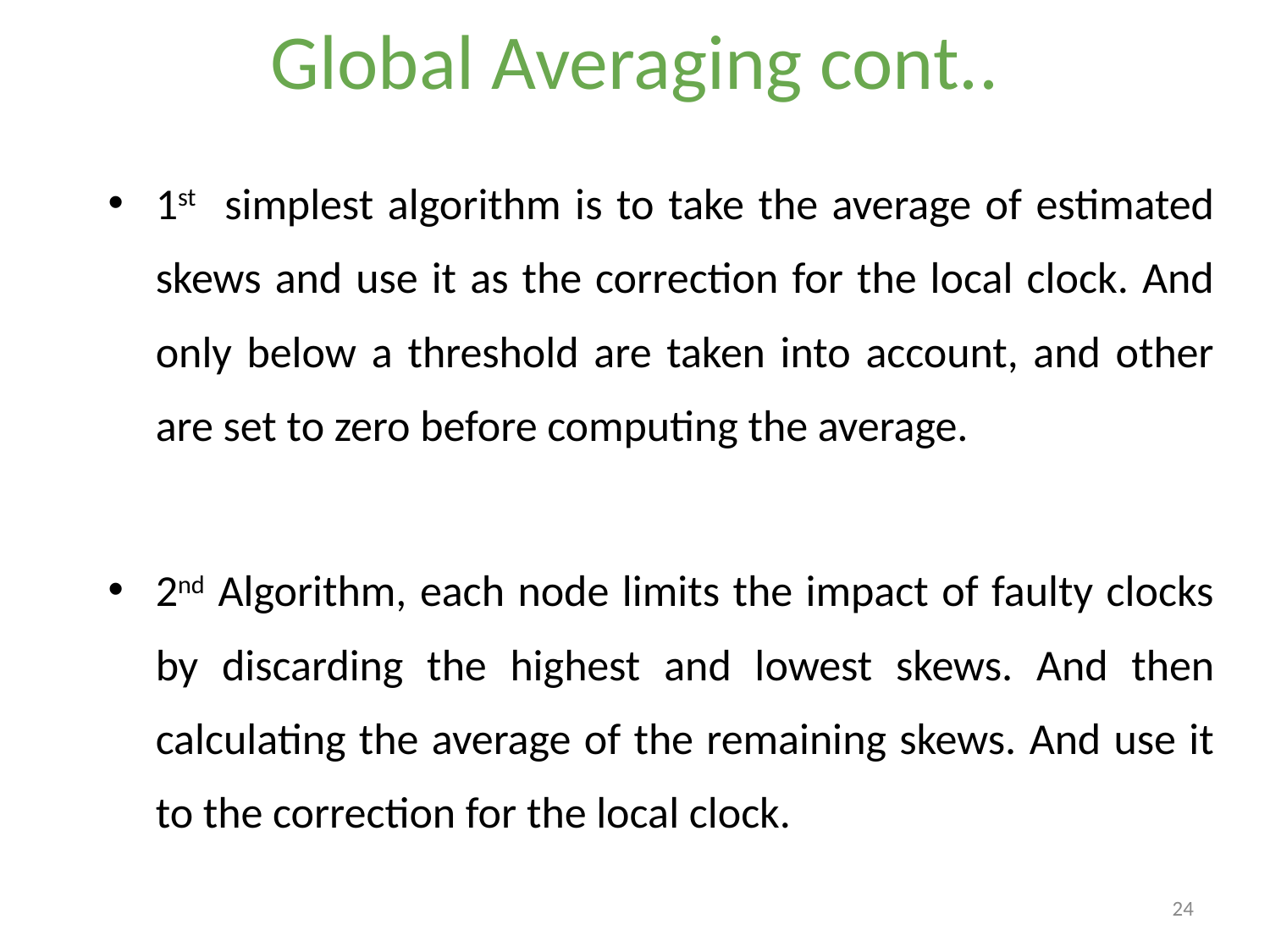

# Global Averaging cont..
1st  simplest algorithm is to take the average of estimated skews and use it as the correction for the local clock. And only below a threshold are taken into account, and other are set to zero before computing the average.

2nd Algorithm, each node limits the impact of faulty clocks by discarding the highest and lowest skews. And then calculating the average of the remaining skews. And use it to the correction for the local clock.
24